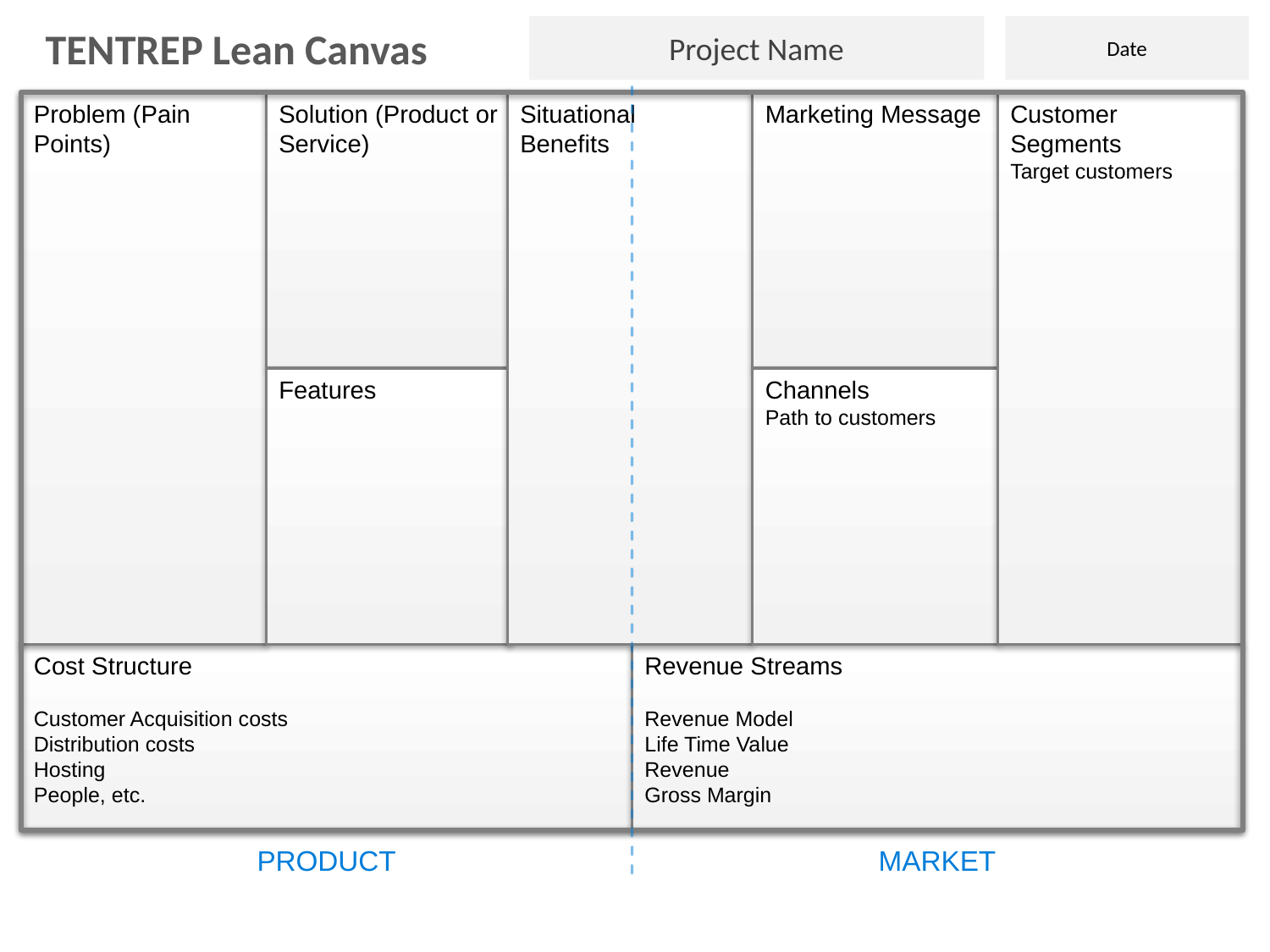

Project Name
Date
TENTREP Lean Canvas
Problem (Pain Points)

Solution (Product or Service)

Situational
Benefits
Marketing Message
Customer Segments
Target customers
Features
Channels
Path to customers
Cost Structure

Customer Acquisition costs
Distribution costs
Hosting
People, etc.
Revenue Streams

Revenue Model
Life Time Value
Revenue
Gross Margin
PRODUCT
MARKET